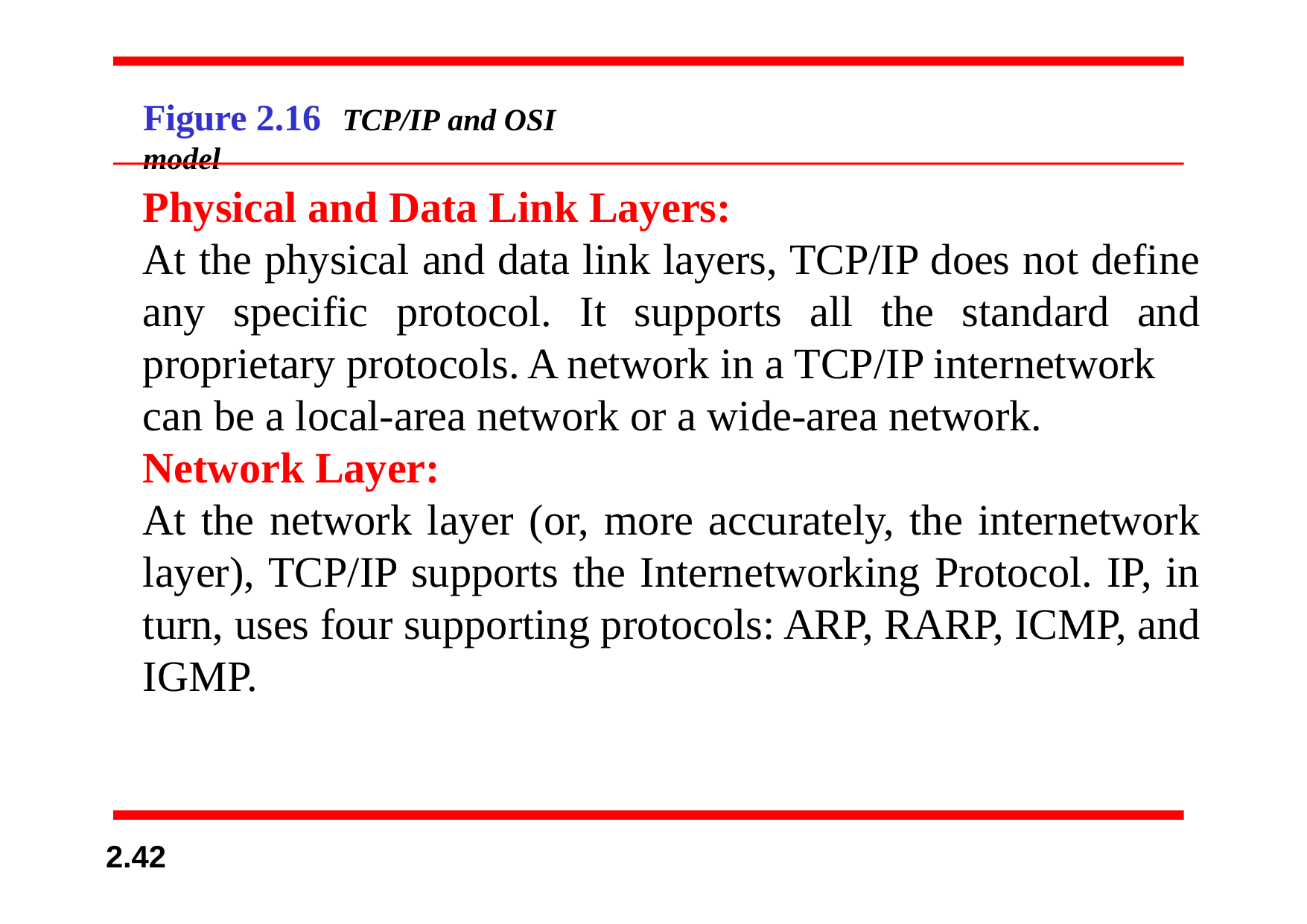

# Figure 2.16	TCP/IP and OSI model

Physical and Data Link Layers:
At the physical and data link layers, TCP/IP does not define any specific protocol. It supports all the standard and proprietary protocols. A network in a TCP/IP internetwork
can be a local-area network or a wide-area network.
Network Layer:
At the network layer (or, more accurately, the internetwork layer), TCP/IP supports the Internetworking Protocol. IP, in turn, uses four supporting protocols: ARP, RARP, ICMP, and IGMP.

2.42